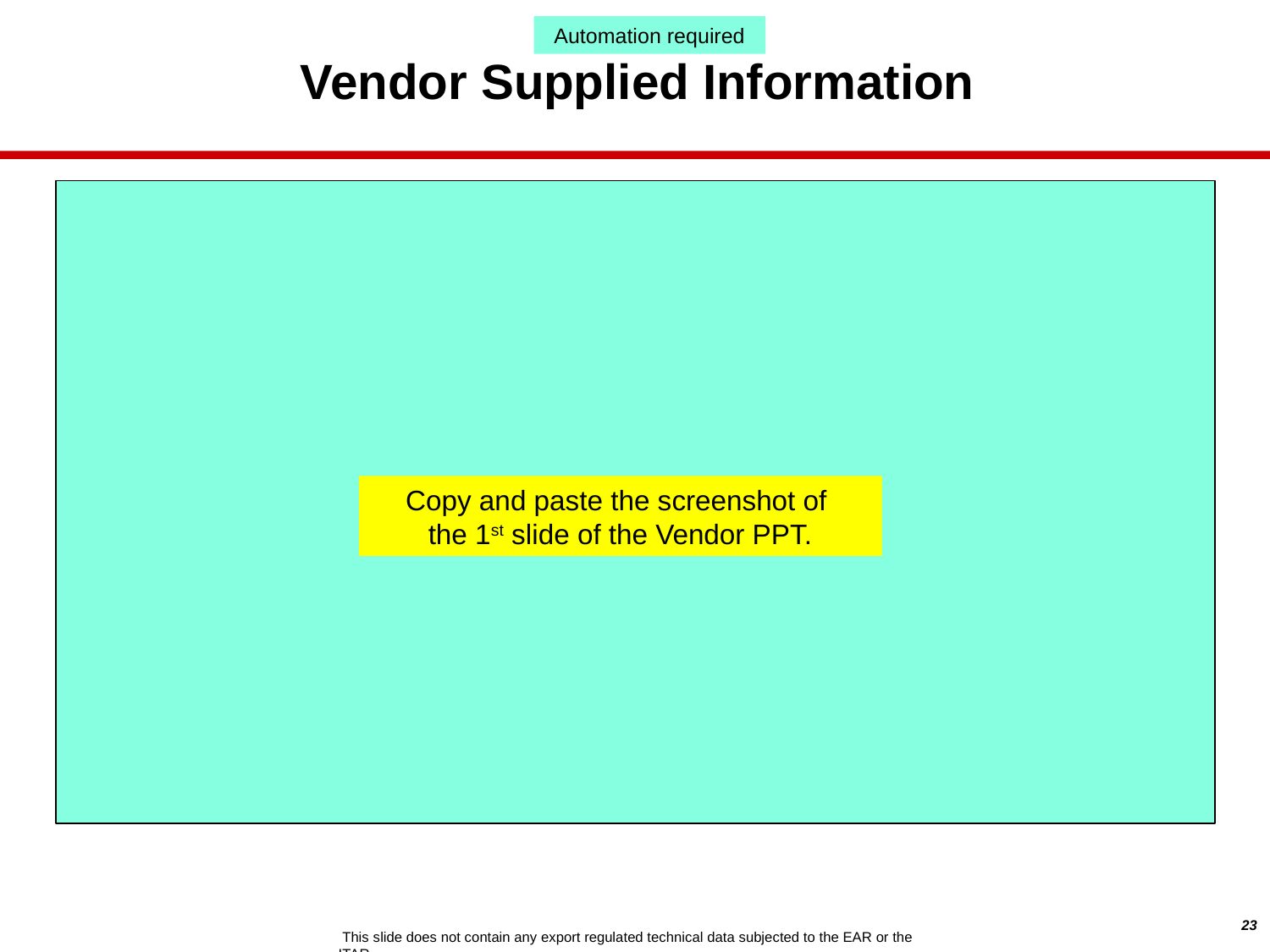

Automation required
Vendor Supplied Information

Copy and paste the screenshot of
the 1st slide of the Vendor PPT.
23